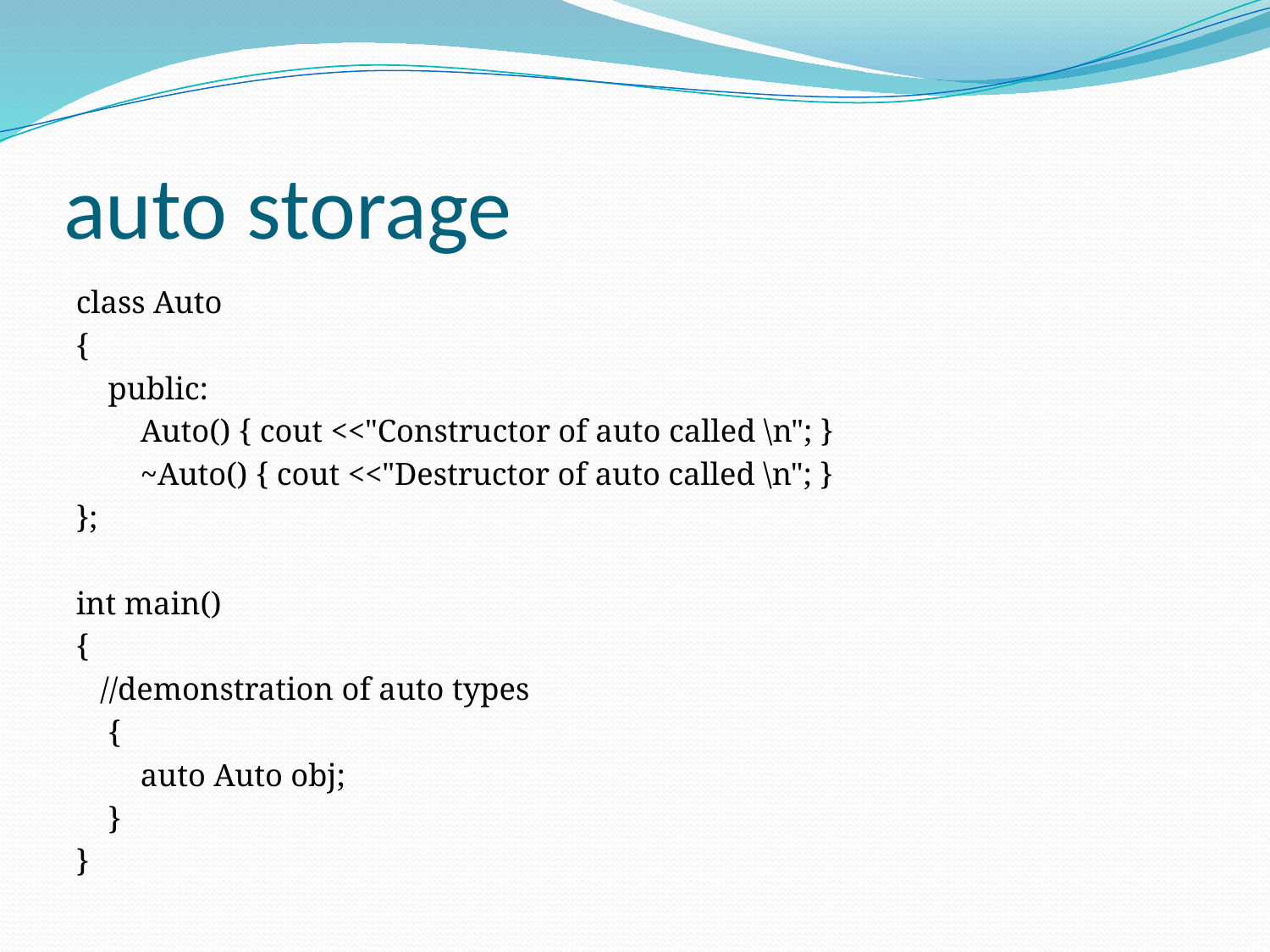

# auto storage
class Auto
{
    public:
        Auto() { cout <<"Constructor of auto called \n"; }
        ~Auto() { cout <<"Destructor of auto called \n"; }
};

int main()
{
   //demonstration of auto types
    {
        auto Auto obj;
    }
}